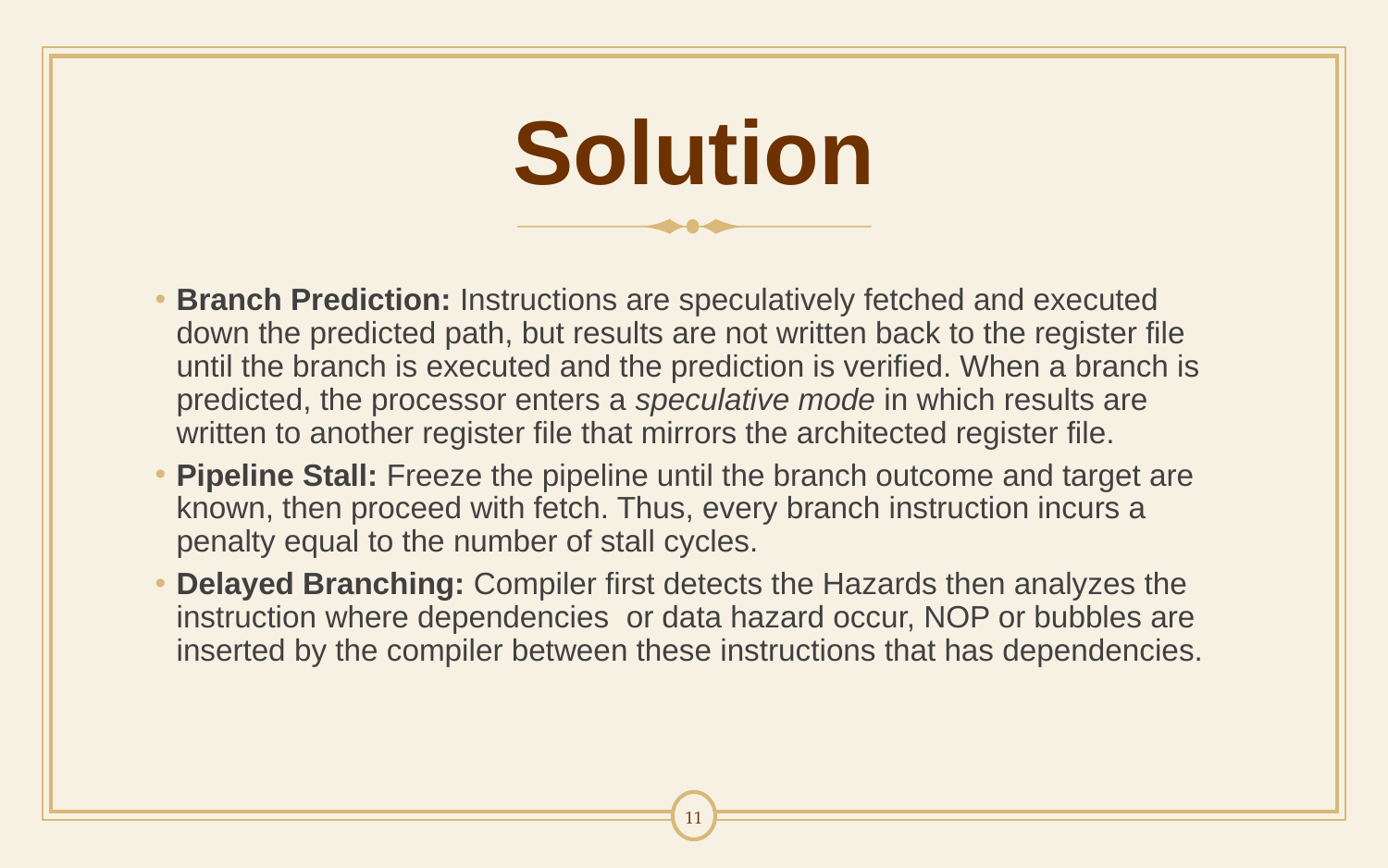

# Solution
Branch Prediction: Instructions are speculatively fetched and executed down the predicted path, but results are not written back to the register file until the branch is executed and the prediction is verified. When a branch is predicted, the processor enters a speculative mode in which results are written to another register file that mirrors the architected register file.
Pipeline Stall: Freeze the pipeline until the branch outcome and target are known, then proceed with fetch. Thus, every branch instruction incurs a penalty equal to the number of stall cycles.
Delayed Branching: Compiler first detects the Hazards then analyzes the  instruction where dependencies  or data hazard occur, NOP or bubbles are inserted by the compiler between these instructions that has dependencies.

11